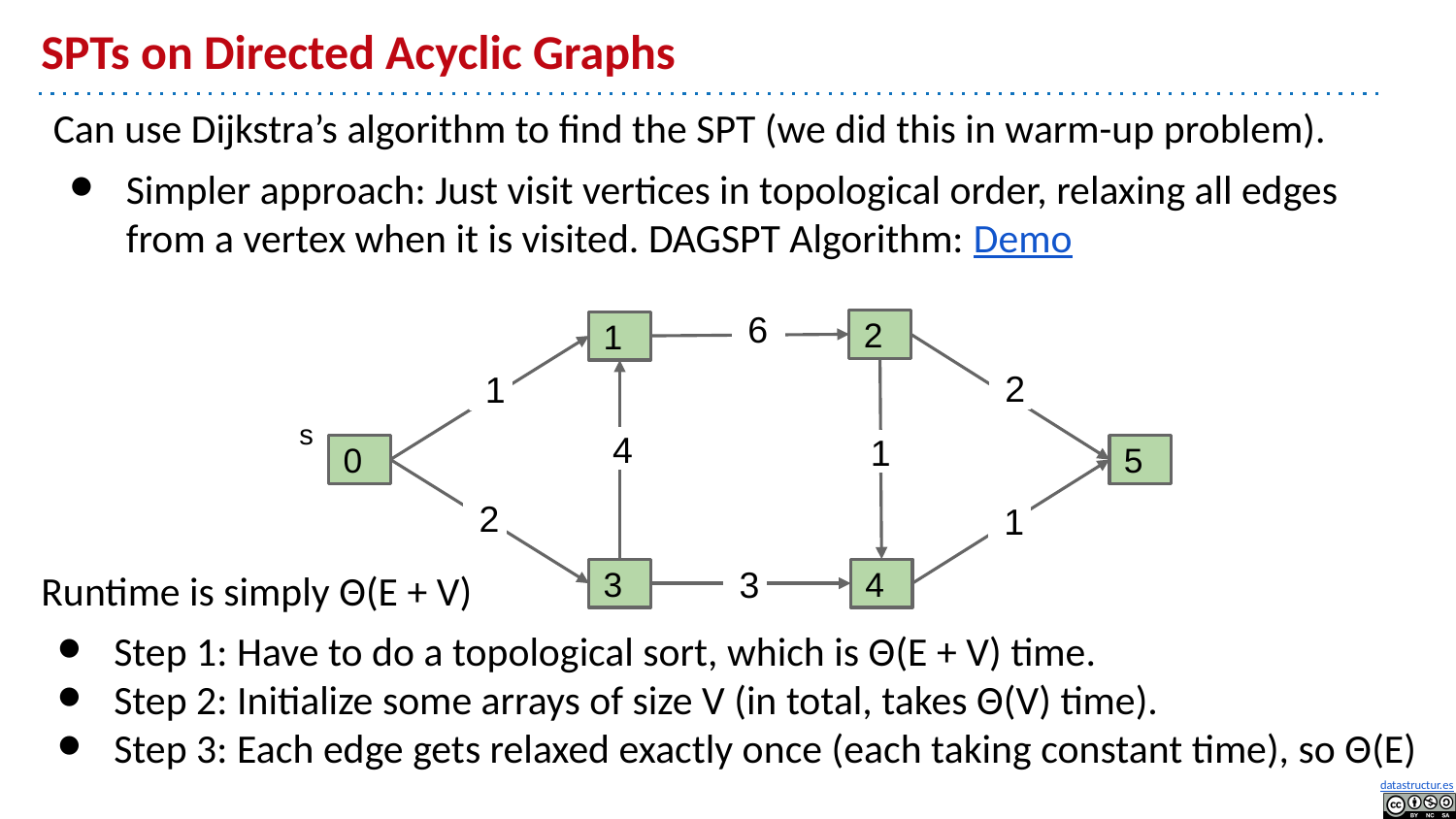

# SPTs on Directed Acyclic Graphs
Can use Dijkstra’s algorithm to find the SPT (we did this in warm-up problem).
Simpler approach: Just visit vertices in topological order, relaxing all edges from a vertex when it is visited. DAGSPT Algorithm: Demo
6
2
1
2
1
s
4
1
0
5
2
1
4
3
3
Runtime is simply Θ(E + V)
Step 1: Have to do a topological sort, which is Θ(E + V) time.
Step 2: Initialize some arrays of size V (in total, takes Θ(V) time).
Step 3: Each edge gets relaxed exactly once (each taking constant time), so Θ(E)